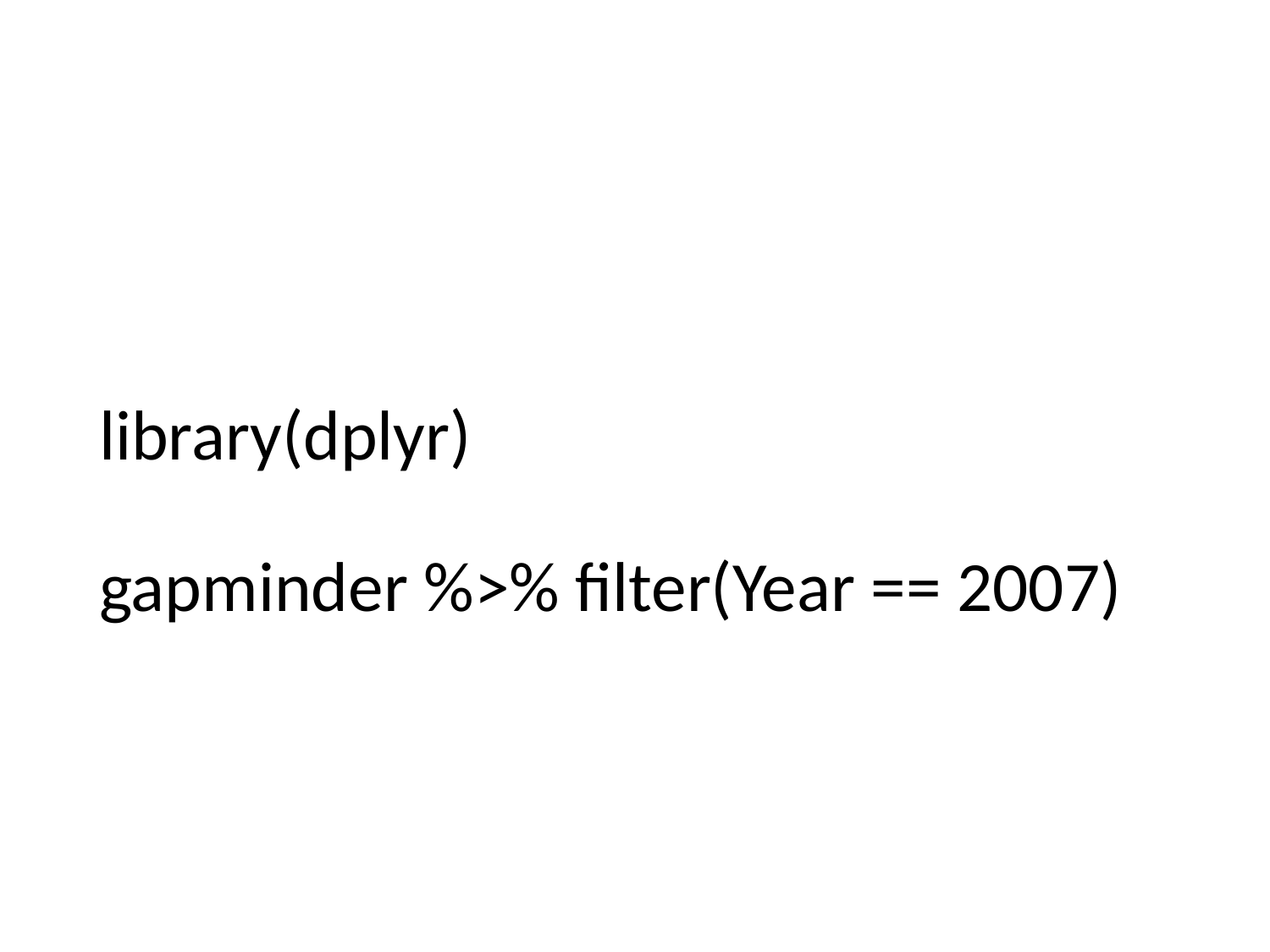

# library(dplyr) gapminder %>% filter(Year == 2007)